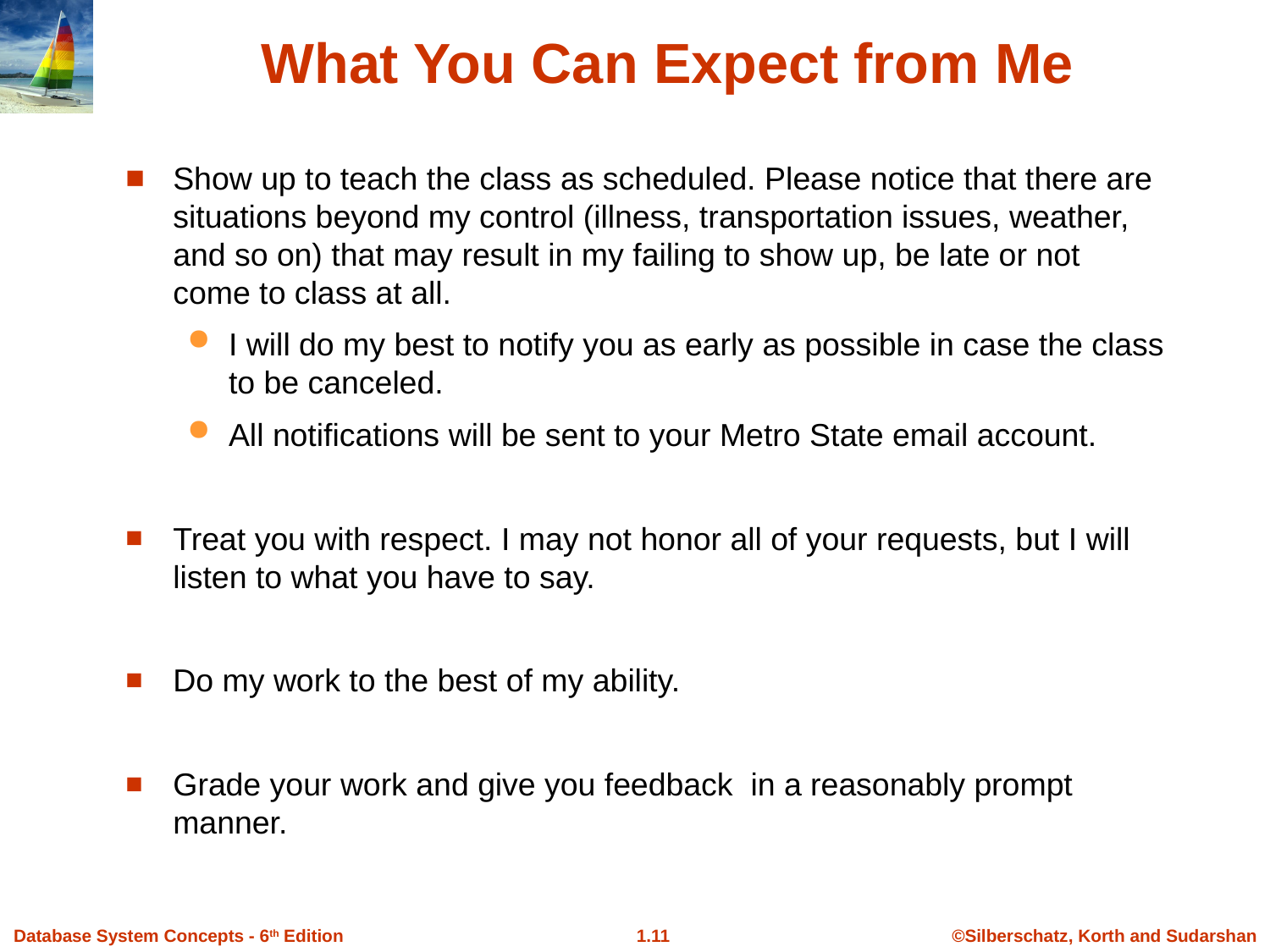

What You Can Expect from Me
Show up to teach the class as scheduled. Please notice that there are situations beyond my control (illness, transportation issues, weather, and so on) that may result in my failing to show up, be late or not come to class at all.
I will do my best to notify you as early as possible in case the class to be canceled.
All notifications will be sent to your Metro State email account.

Treat you with respect. I may not honor all of your requests, but I will listen to what you have to say.

Do my work to the best of my ability.

Grade your work and give you feedback  in a reasonably prompt manner.